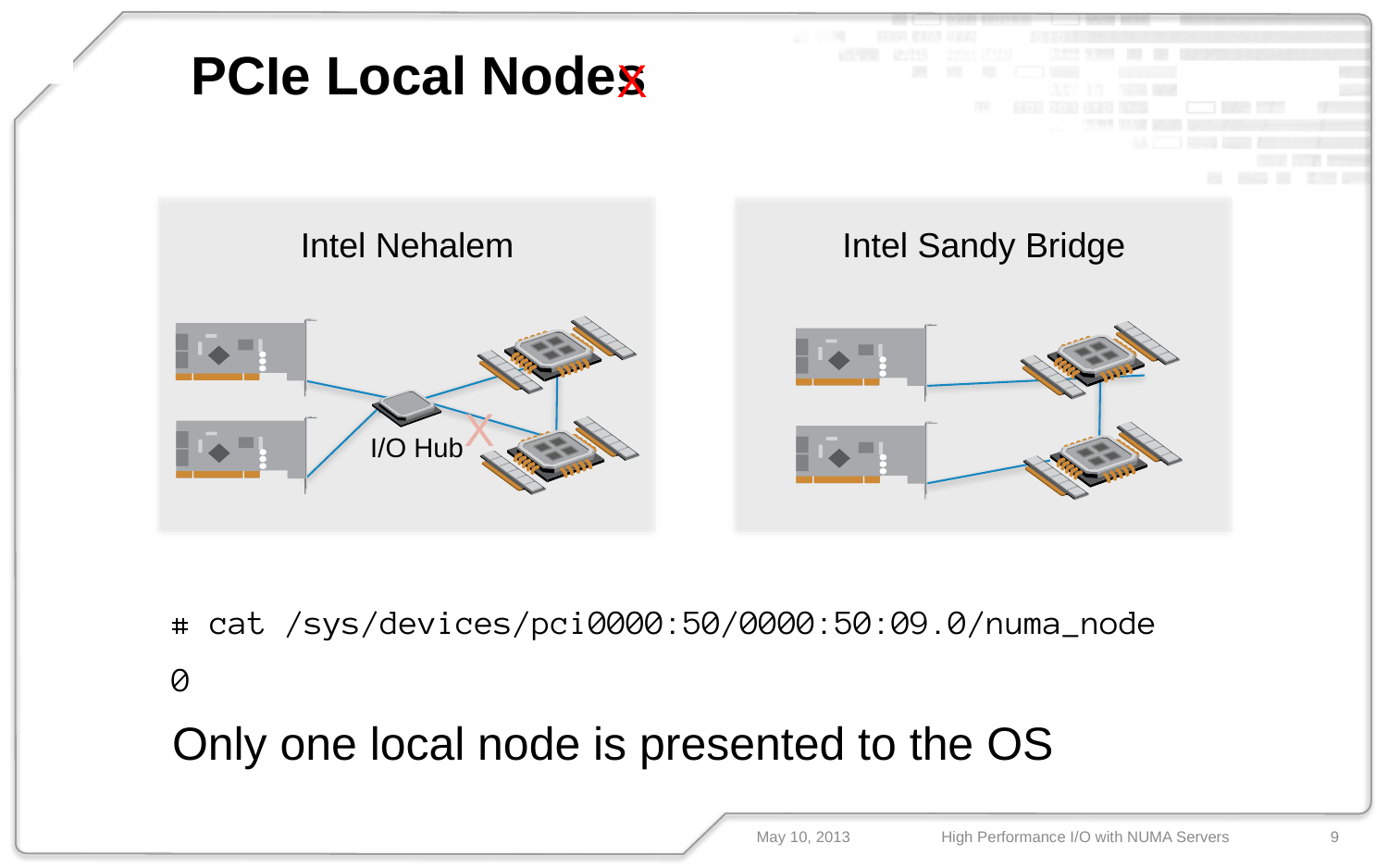

FUIO
# PCIe Local Nodes
N-IO
X
FUSION-IO

# cat /sys/devices/pci0000:50/0000:50:09.0/numa_node
0
Only one local node is presented to the OS

Intel Nehalem
Intel Sandy Bridge

X

I/O Hub

May 10, 2013
High Performance I/O with NUMA Servers
9